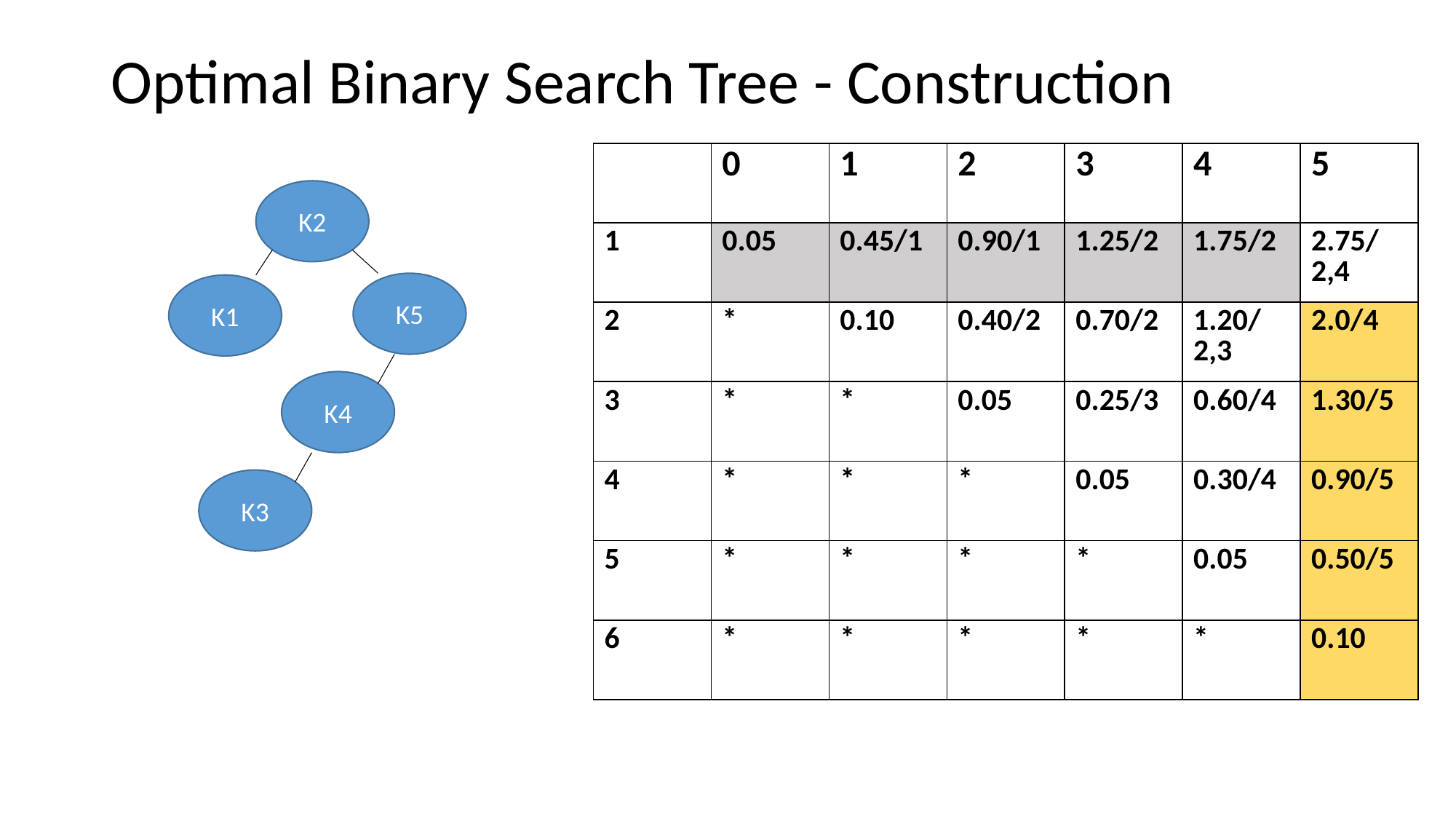

# Optimal Binary Search Tree - Construction
|  | 0 | 1 | 2 | 3 | 4 | 5 |
| --- | --- | --- | --- | --- | --- | --- |
| 1 | 0.05 | 0.45/1 | 0.90/1 | 1.25/2 | 1.75/2 | 2.75/ 2,4 |
| 2 | \* | 0.10 | 0.40/2 | 0.70/2 | 1.20/ 2,3 | 2.0/4 |
| 3 | \* | \* | 0.05 | 0.25/3 | 0.60/4 | 1.30/5 |
| 4 | \* | \* | \* | 0.05 | 0.30/4 | 0.90/5 |
| 5 | \* | \* | \* | \* | 0.05 | 0.50/5 |
| 6 | \* | \* | \* | \* | \* | 0.10 |
K2
K5
K1
K4
K3